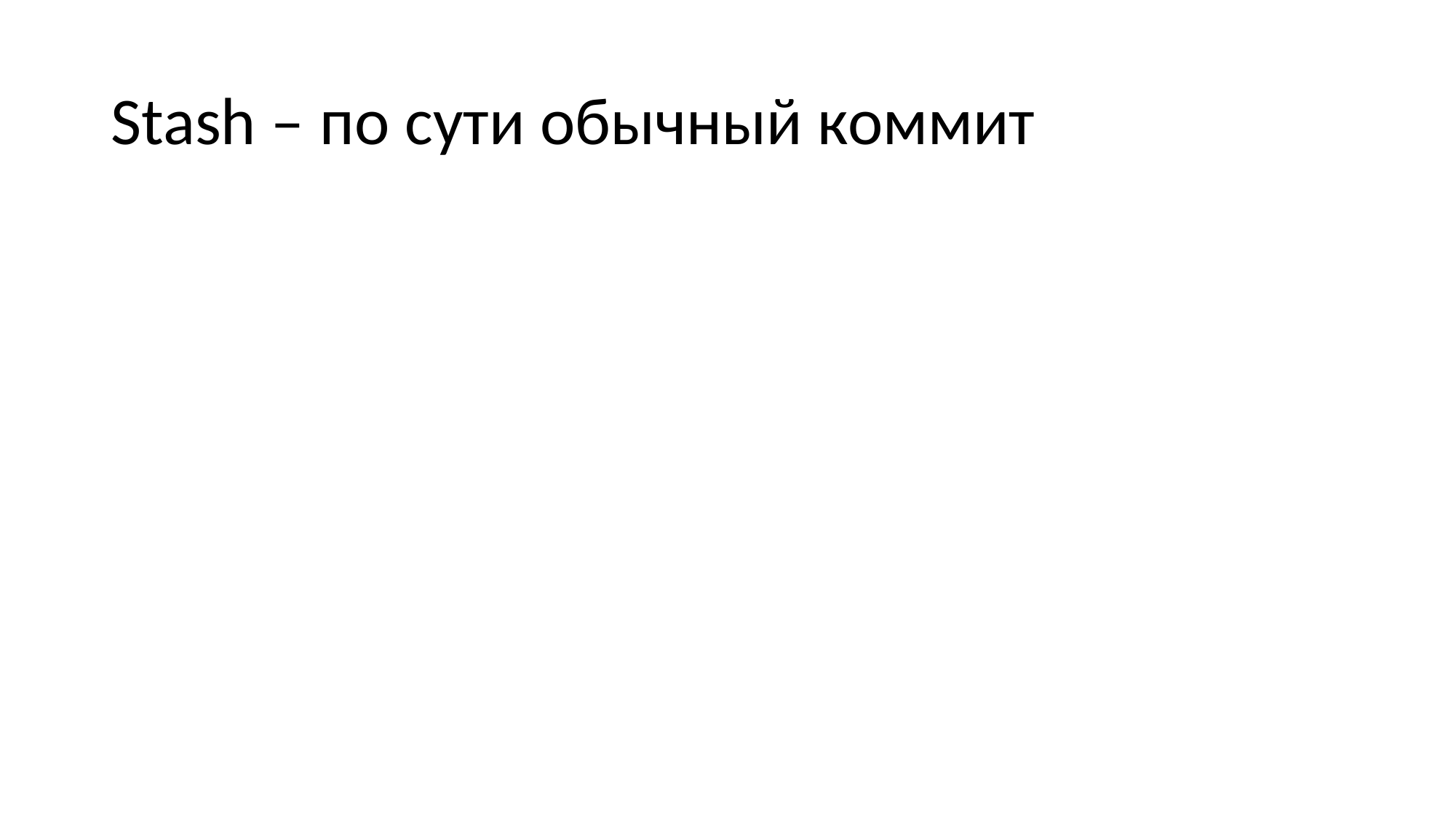

# Stash – по сути обычный коммит